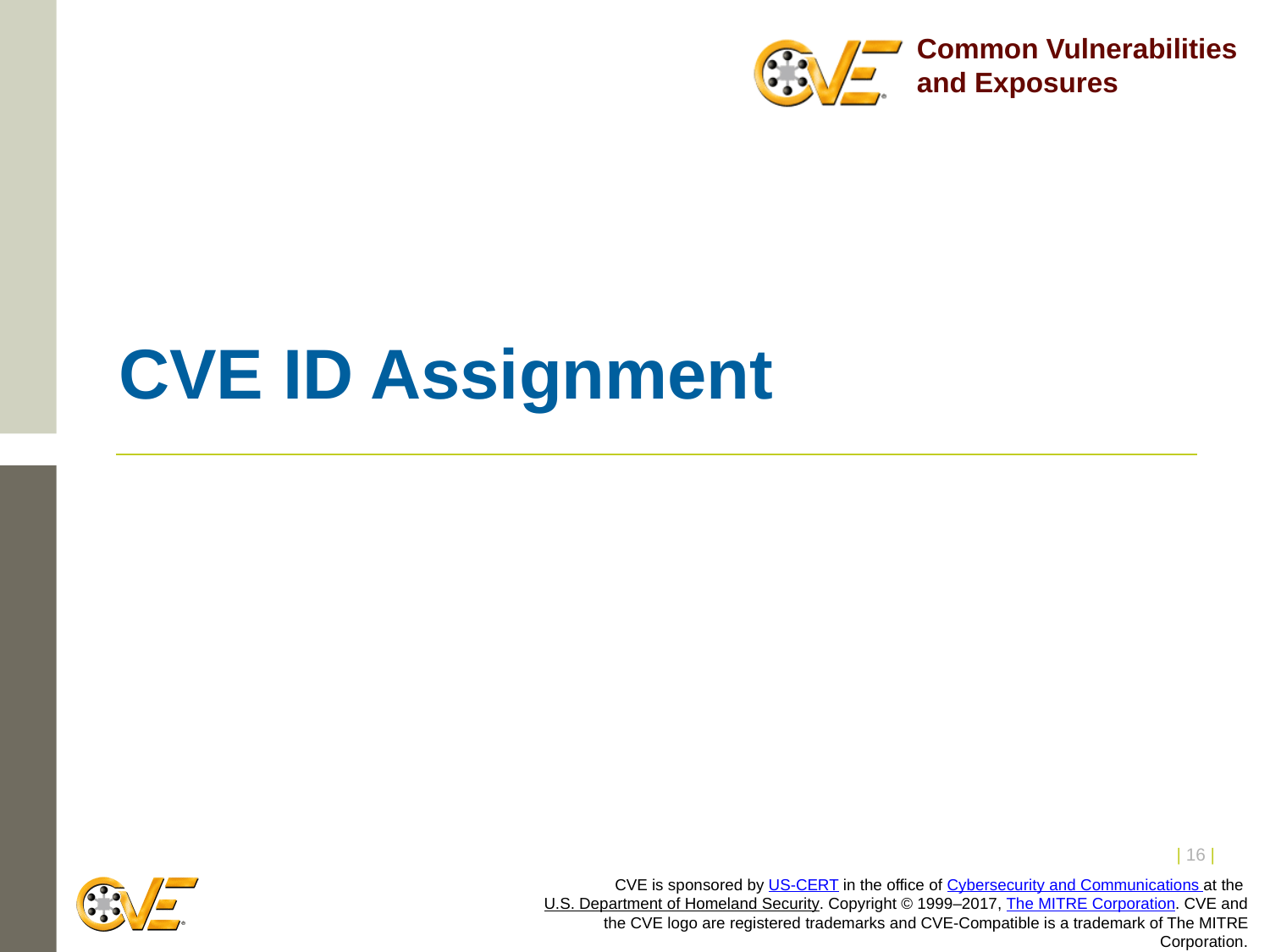

# CVE ID Assignment
| 16 |